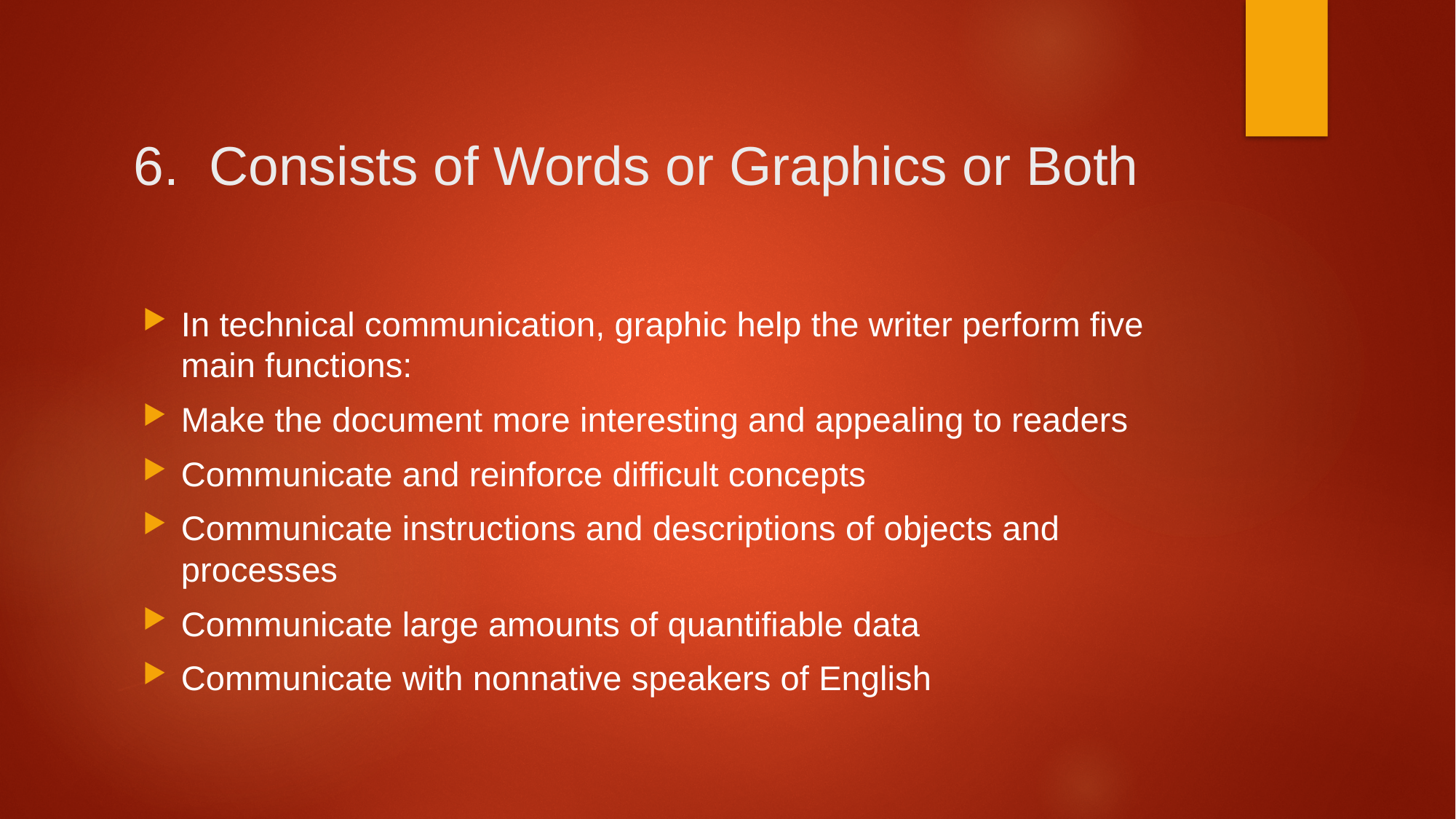

# 6.  Consists of Words or Graphics or Both

In technical communication, graphic help the writer perform five main functions:
Make the document more interesting and appealing to readers
Communicate and reinforce difficult concepts
Communicate instructions and descriptions of objects and processes
Communicate large amounts of quantifiable data
Communicate with nonnative speakers of English